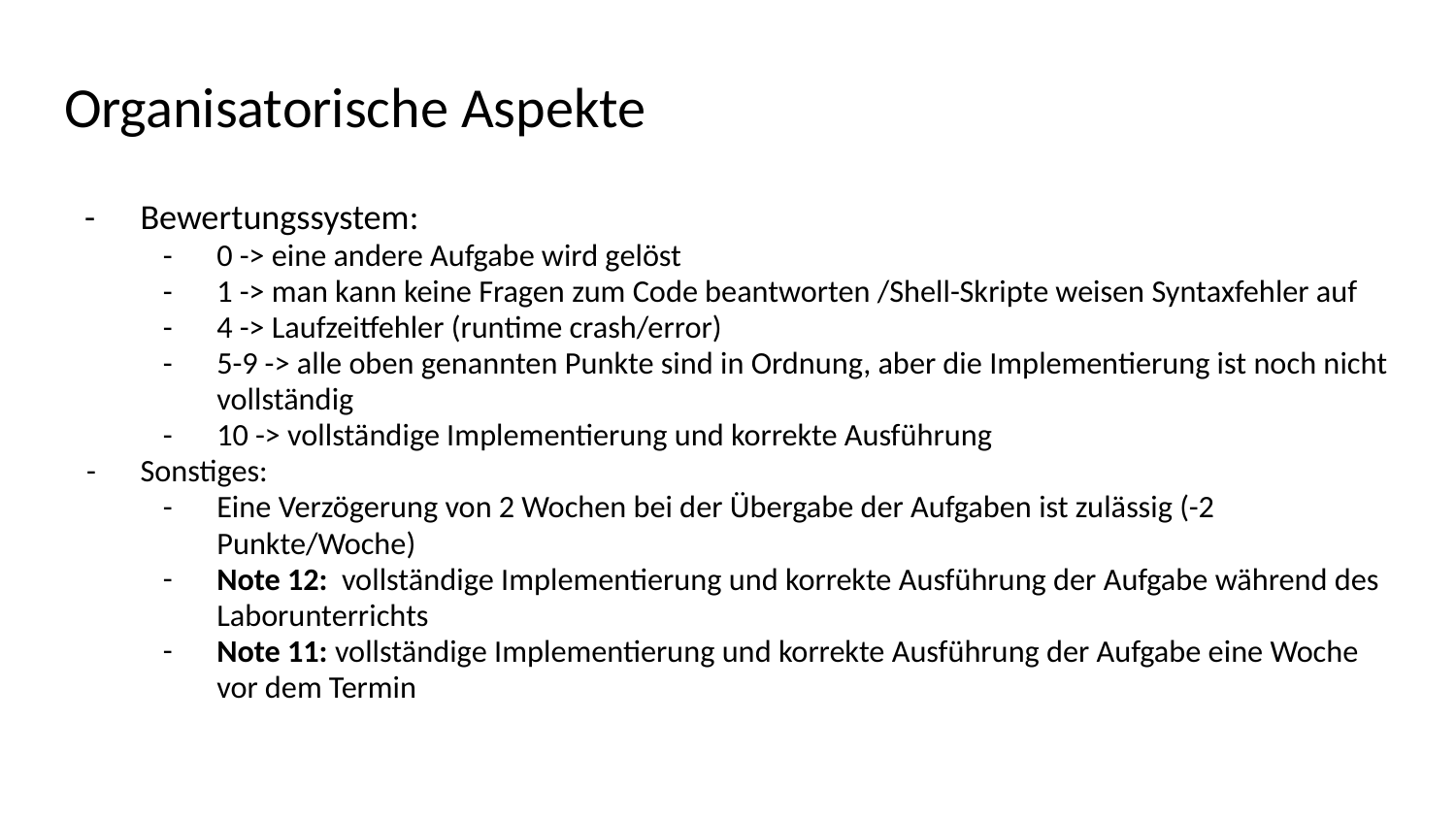

# Organisatorische Aspekte
Bewertungssystem:
0 -> eine andere Aufgabe wird gelöst
1 -> man kann keine Fragen zum Code beantworten /Shell-Skripte weisen Syntaxfehler auf
4 -> Laufzeitfehler (runtime crash/error)
5-9 -> alle oben genannten Punkte sind in Ordnung, aber die Implementierung ist noch nicht vollständig
10 -> vollständige Implementierung und korrekte Ausführung
Sonstiges:
Eine Verzögerung von 2 Wochen bei der Übergabe der Aufgaben ist zulässig (-2 Punkte/Woche)
Note 12:  vollständige Implementierung und korrekte Ausführung der Aufgabe während des Laborunterrichts
Note 11: vollständige Implementierung und korrekte Ausführung der Aufgabe eine Woche vor dem Termin